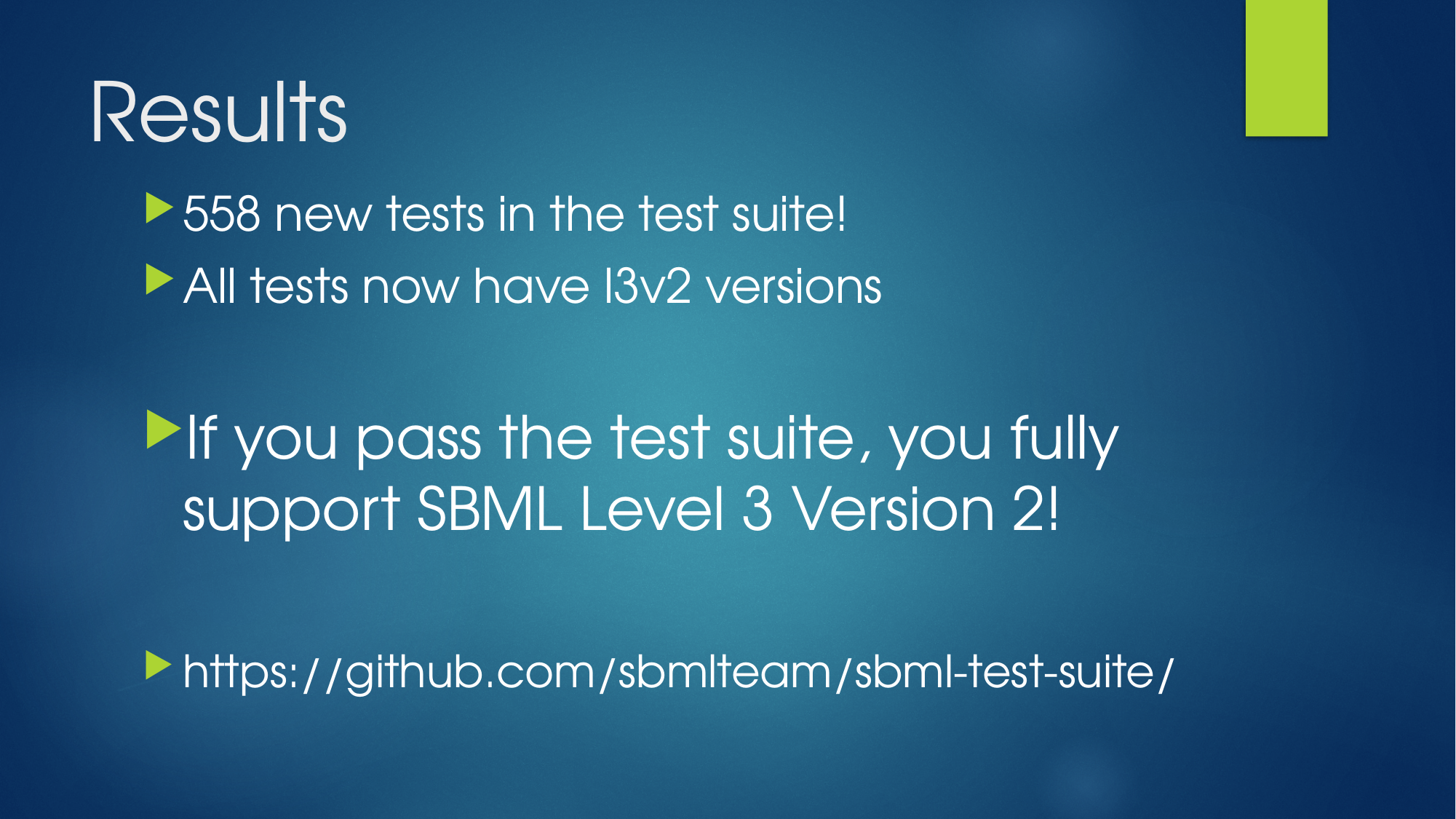

# Results
558 new tests in the test suite!
All tests now have l3v2 versions

If you pass the test suite, you fully support SBML Level 3 Version 2!

https://github.com/sbmlteam/sbml-test-suite/